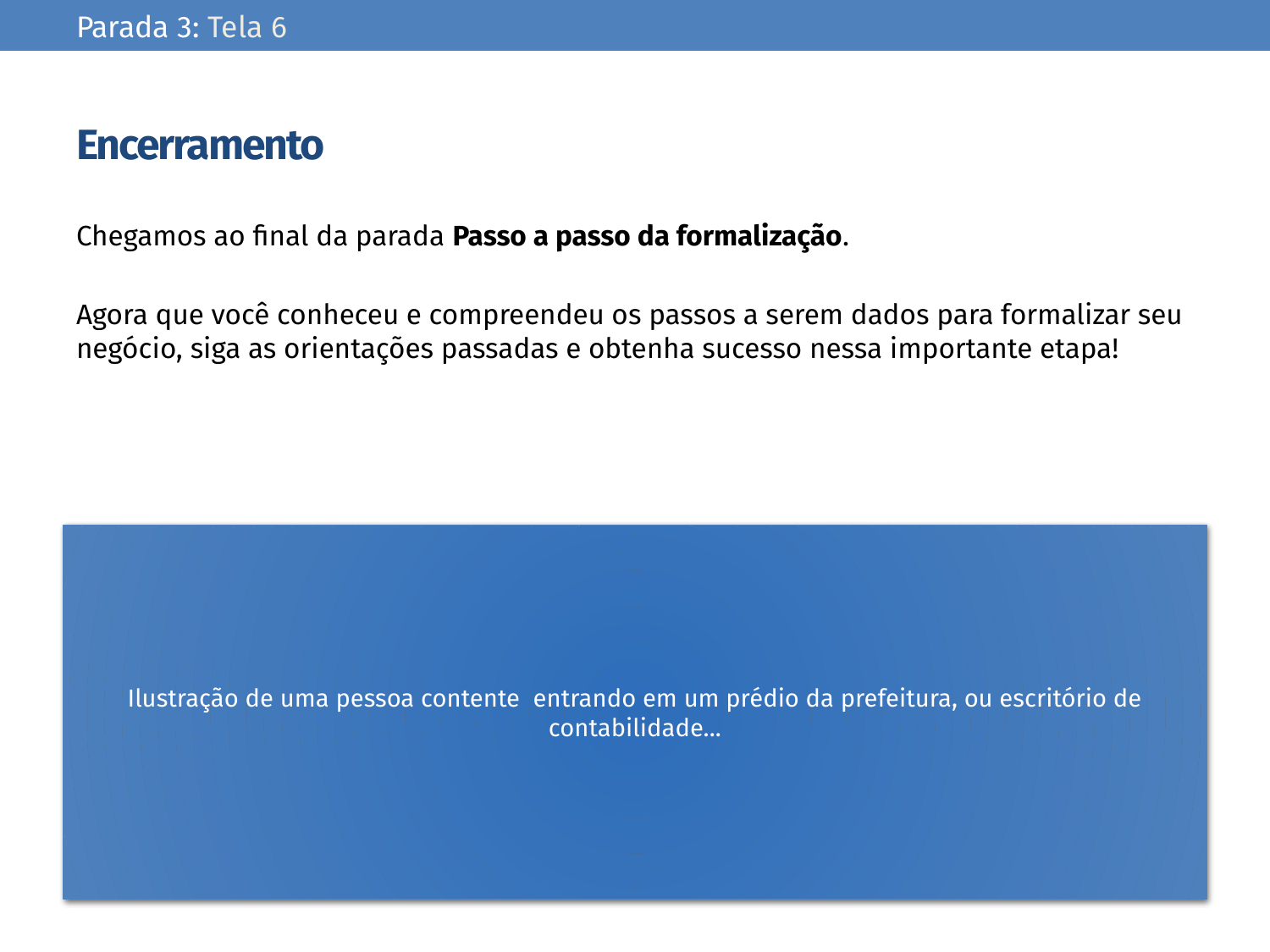

Parada 3: Tela 6
# Encerramento
Chegamos ao final da parada Passo a passo da formalização.

Agora que você conheceu e compreendeu os passos a serem dados para formalizar seu negócio, siga as orientações passadas e obtenha sucesso nessa importante etapa!
Ilustração de uma pessoa contente  entrando em um prédio da prefeitura, ou escritório de contabilidade...